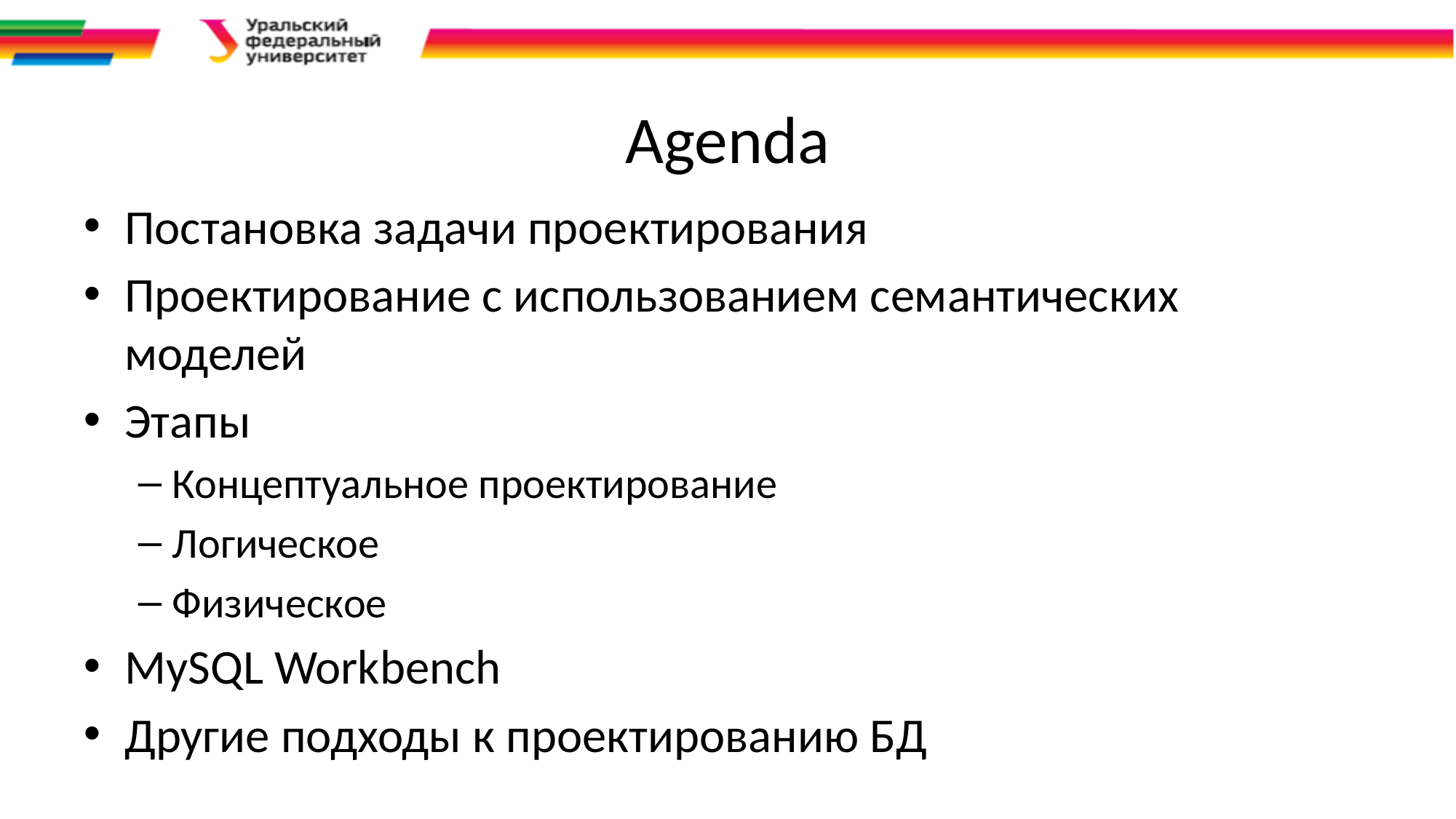

# Agenda
Постановка задачи проектирования
Проектирование с использованием семантических моделей
Этапы
Концептуальное проектирование
Логическое
Физическое
MySQL Workbench
Другие подходы к проектированию БД